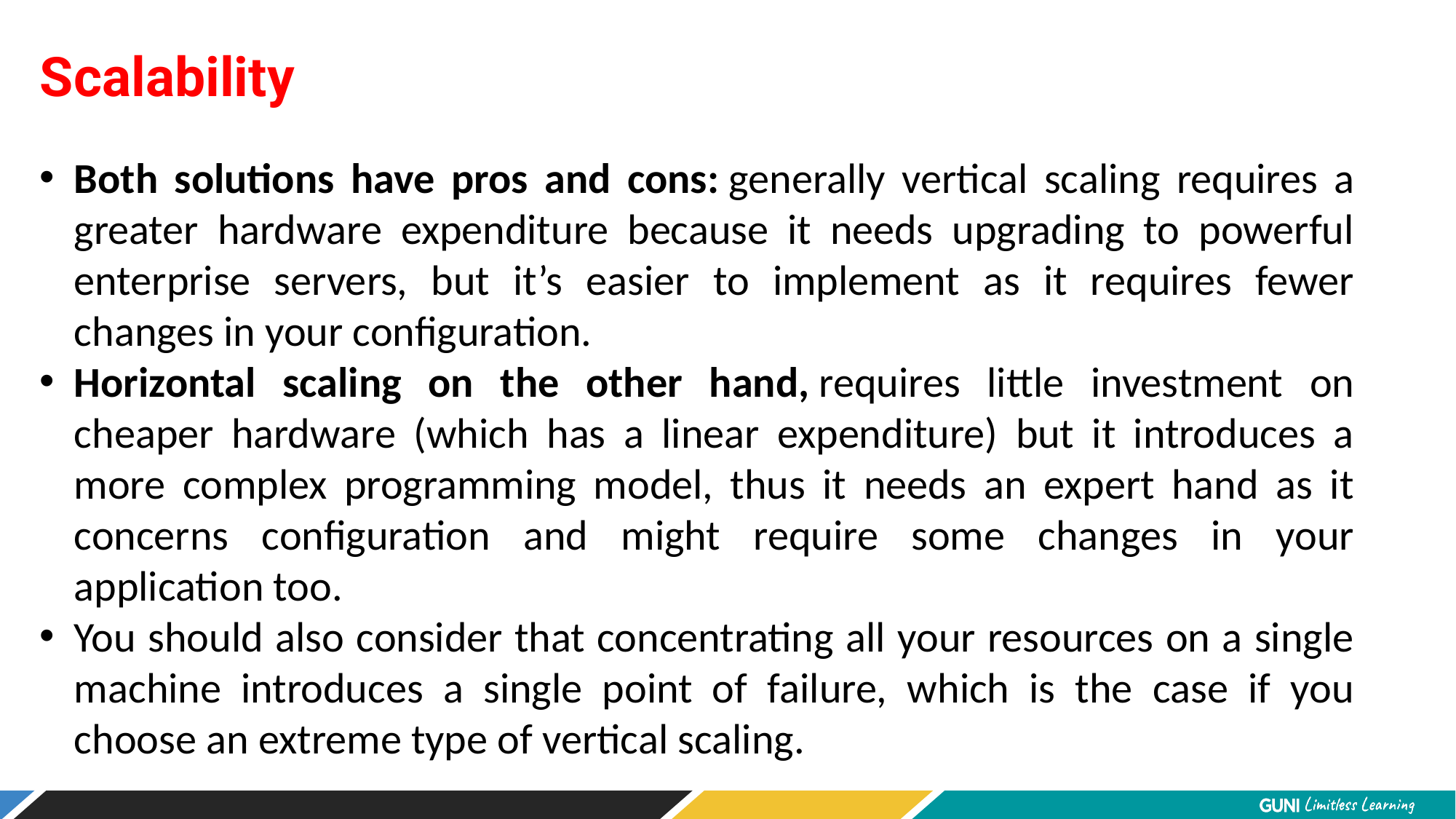

Scalability
Both solutions have pros and cons: generally vertical scaling requires a greater hardware expenditure because it needs upgrading to powerful enterprise servers, but it’s easier to implement as it requires fewer changes in your configuration.
Horizontal scaling on the other hand, requires little investment on cheaper hardware (which has a linear expenditure) but it introduces a more complex programming model, thus it needs an expert hand as it concerns configuration and might require some changes in your application too.
You should also consider that concentrating all your resources on a single machine introduces a single point of failure, which is the case if you choose an extreme type of vertical scaling.